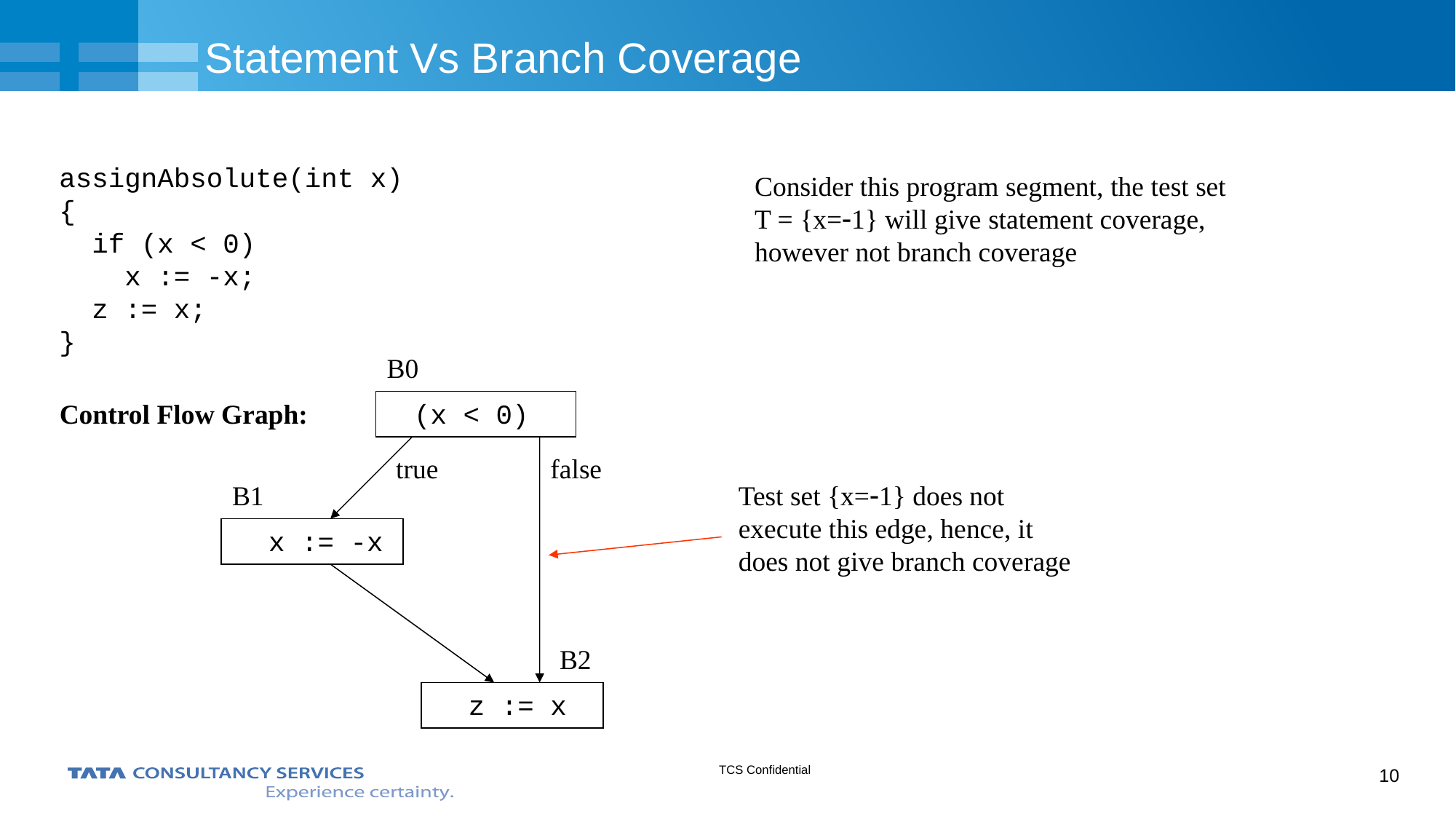

# Statement Vs Branch Coverage
assignAbsolute(int x)
{
  if (x < 0)
    x := -x;
  z := x;
}
Consider this program segment, the test set
T = {x=−1} will give statement coverage,
however not branch coverage
B0
Control Flow Graph:

(x < 0)

true
false
B1
Test set {x=−1} does not
execute this edge, hence, it
does not give branch coverage

x := -x

B2

z := x